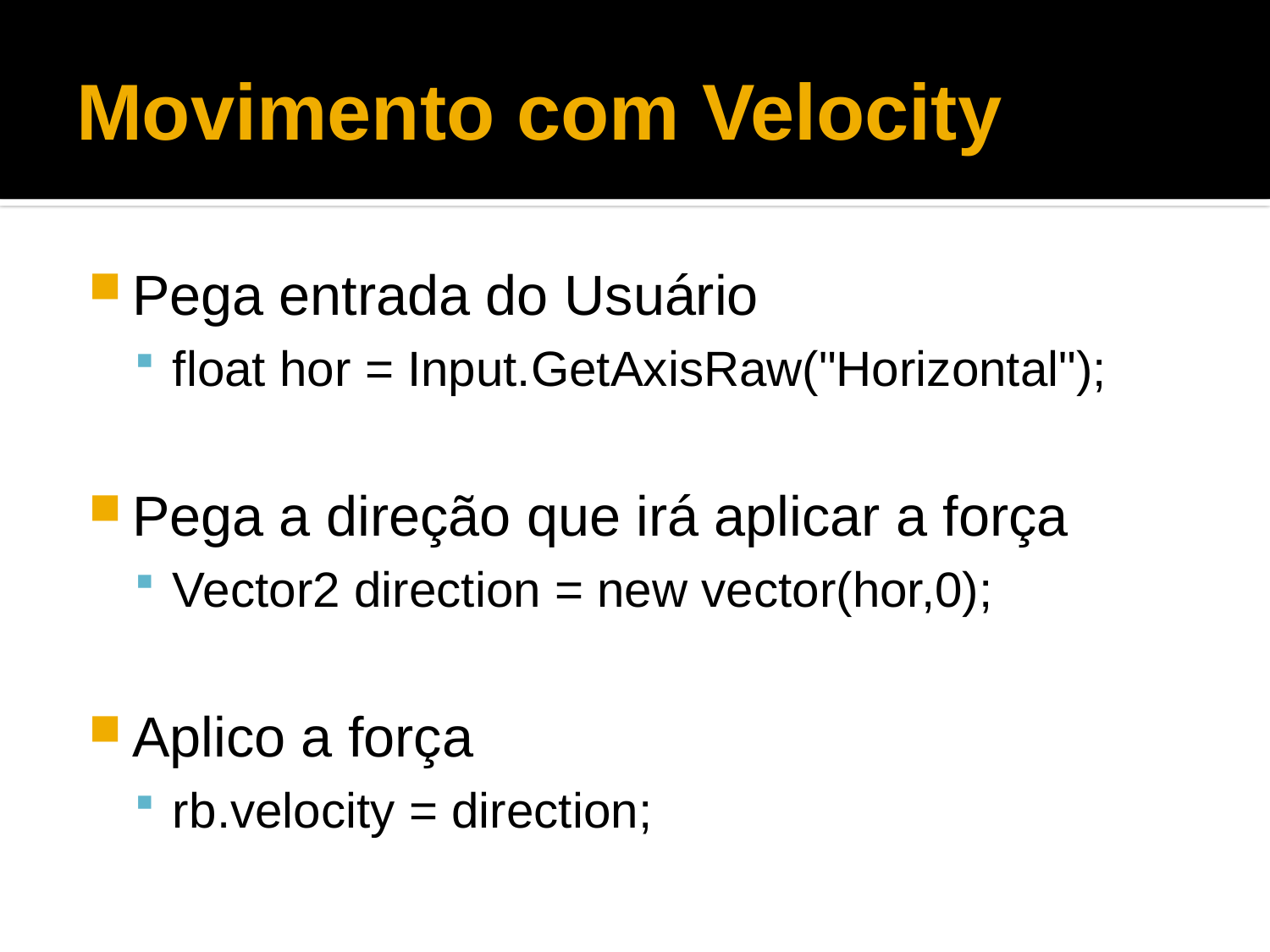

# Movimento com Velocity
Pega entrada do Usuário
float hor = Input.GetAxisRaw("Horizontal");

Pega a direção que irá aplicar a força
Vector2 direction = new vector(hor,0);

Aplico a força
rb.velocity = direction;